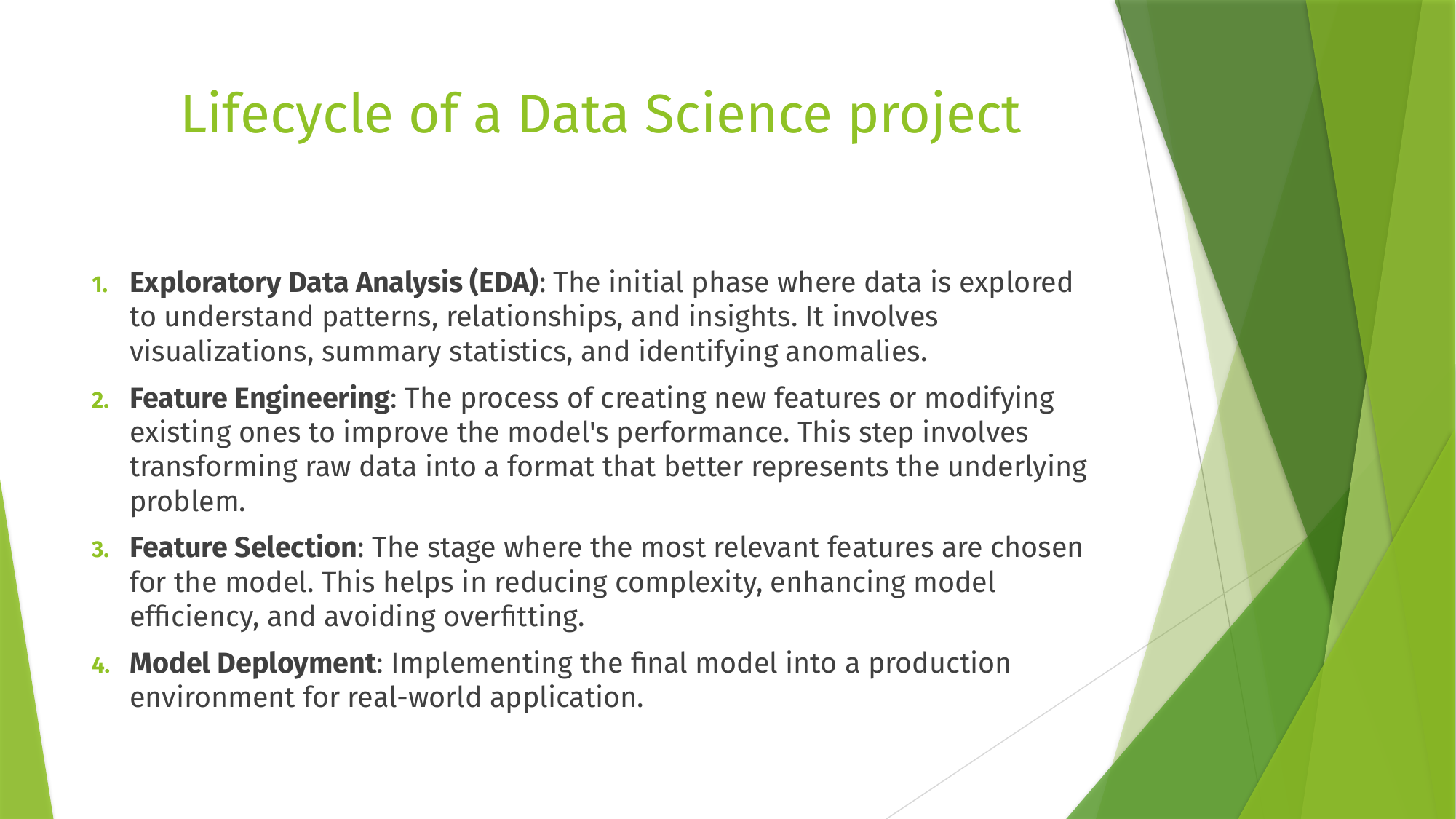

# Lifecycle of a Data Science project
Exploratory Data Analysis (EDA): The initial phase where data is explored to understand patterns, relationships, and insights. It involves visualizations, summary statistics, and identifying anomalies.
Feature Engineering: The process of creating new features or modifying existing ones to improve the model's performance. This step involves transforming raw data into a format that better represents the underlying problem.
Feature Selection: The stage where the most relevant features are chosen for the model. This helps in reducing complexity, enhancing model efficiency, and avoiding overfitting.
Model Deployment: Implementing the final model into a production environment for real-world application.